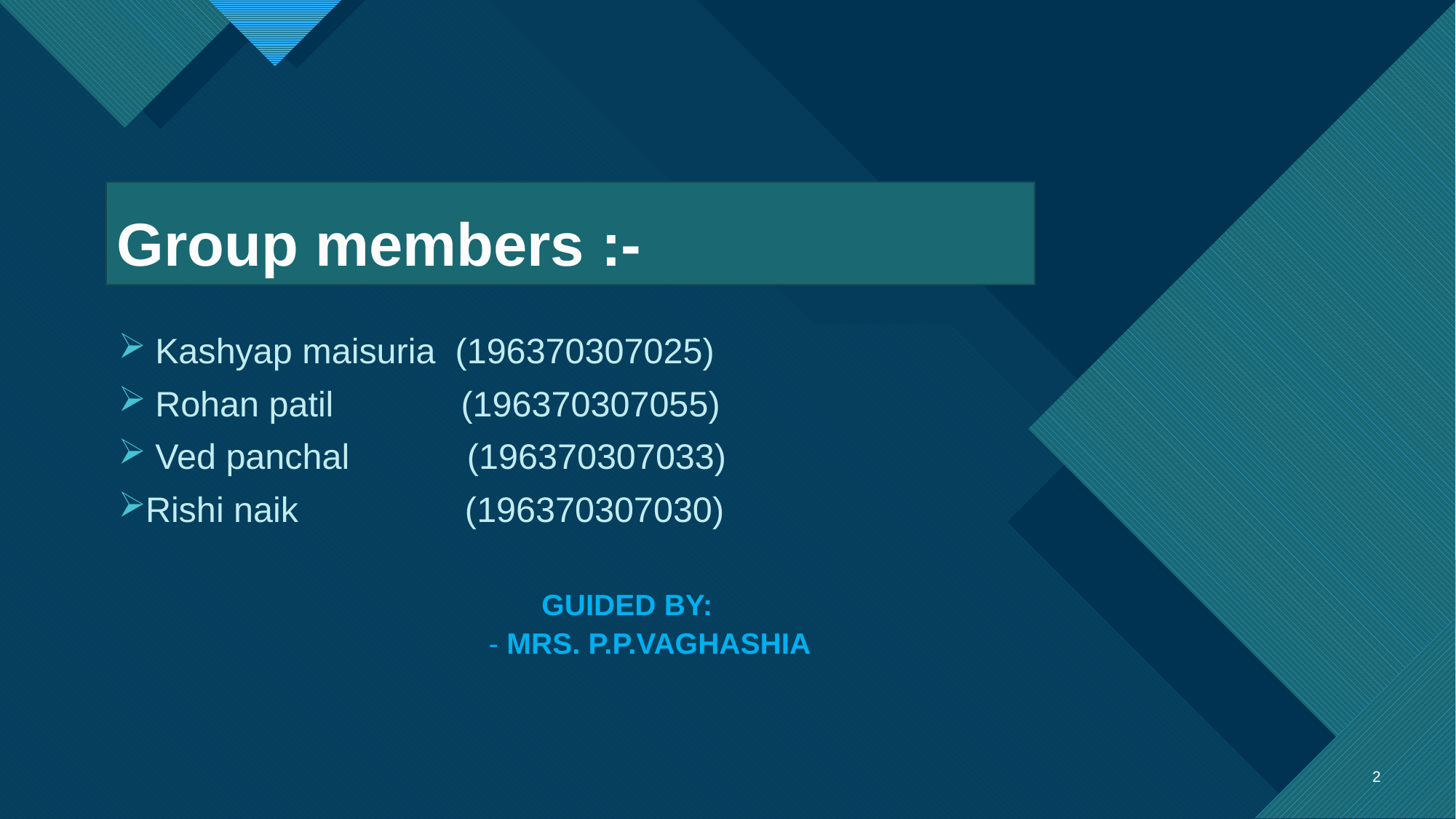

# Group members :-
 Kashyap maisuria  (196370307025)
 Rohan patil             (196370307055)
 Ved panchal            (196370307033)
Rishi naik                 (196370307030)

GUIDED BY:
		- MRS. P.P.VAGHASHIA
2